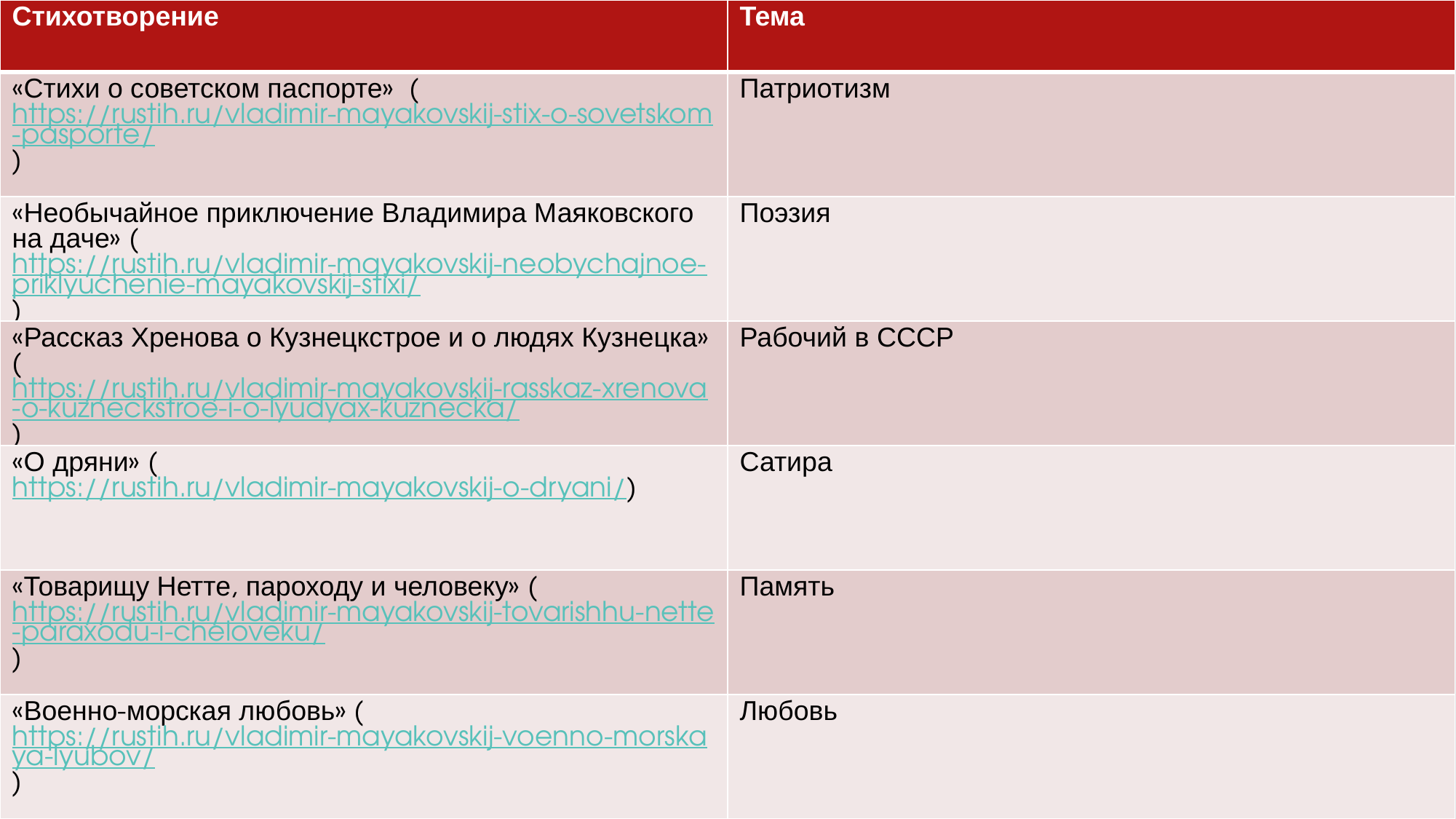

| Стихотворение | Тема |
| --- | --- |
| «Стихи о советском паспорте» (https://rustih.ru/vladimir-mayakovskij-stix-o-sovetskom-pasporte/) | Патриотизм |
| «Необычайное приключение Владимира Маяковского на даче» (https://rustih.ru/vladimir-mayakovskij-neobychajnoe-priklyuchenie-mayakovskij-stixi/) | Поэзия |
| «Рассказ Хренова о Кузнецкстрое и о людях Кузнецка» (https://rustih.ru/vladimir-mayakovskij-rasskaz-xrenova-o-kuzneckstroe-i-o-lyudyax-kuznecka/) | Рабочий в СССР |
| «О дряни» (https://rustih.ru/vladimir-mayakovskij-o-dryani/) | Сатира |
| «Товарищу Нетте, пароходу и человеку» (https://rustih.ru/vladimir-mayakovskij-tovarishhu-nette-paraxodu-i-cheloveku/) | Память |
| «Военно-морская любовь» (https://rustih.ru/vladimir-mayakovskij-voenno-morskaya-lyubov/) | Любовь |